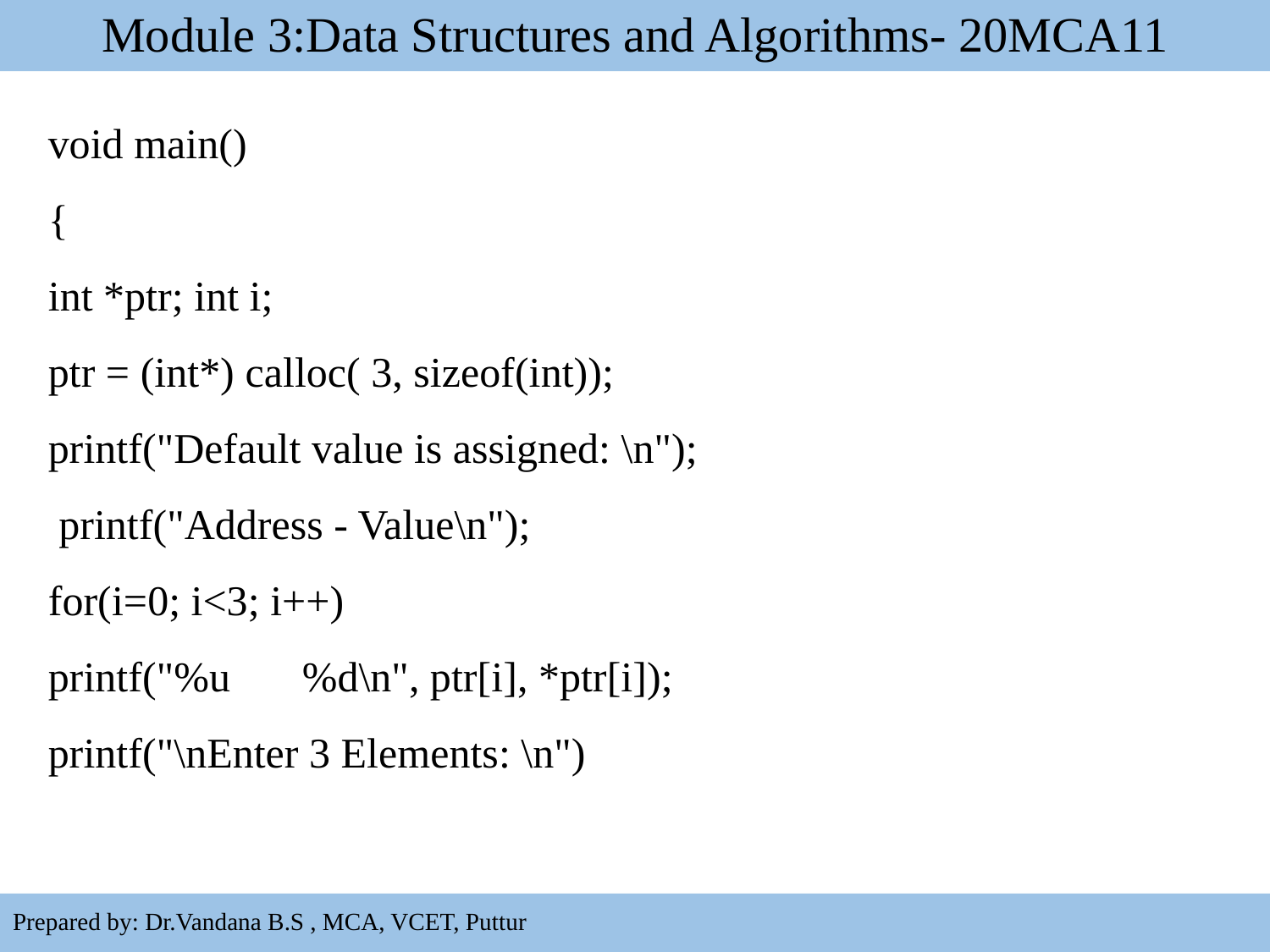

# Module 3:Data Structures and Algorithms- 20MCA11
void main()
{
int *ptr; int i;
ptr = (int*) calloc( 3, sizeof(int));
printf("Default value is assigned: \n");
 printf("Address - Value\n");
for(i=0; i<3; i++)
printf("%u	%d\n", ptr[i], *ptr[i]);
printf("\nEnter 3 Elements: \n")

15
Prepared by: Dr.Vandana B.S , MCA, VCET, Puttur